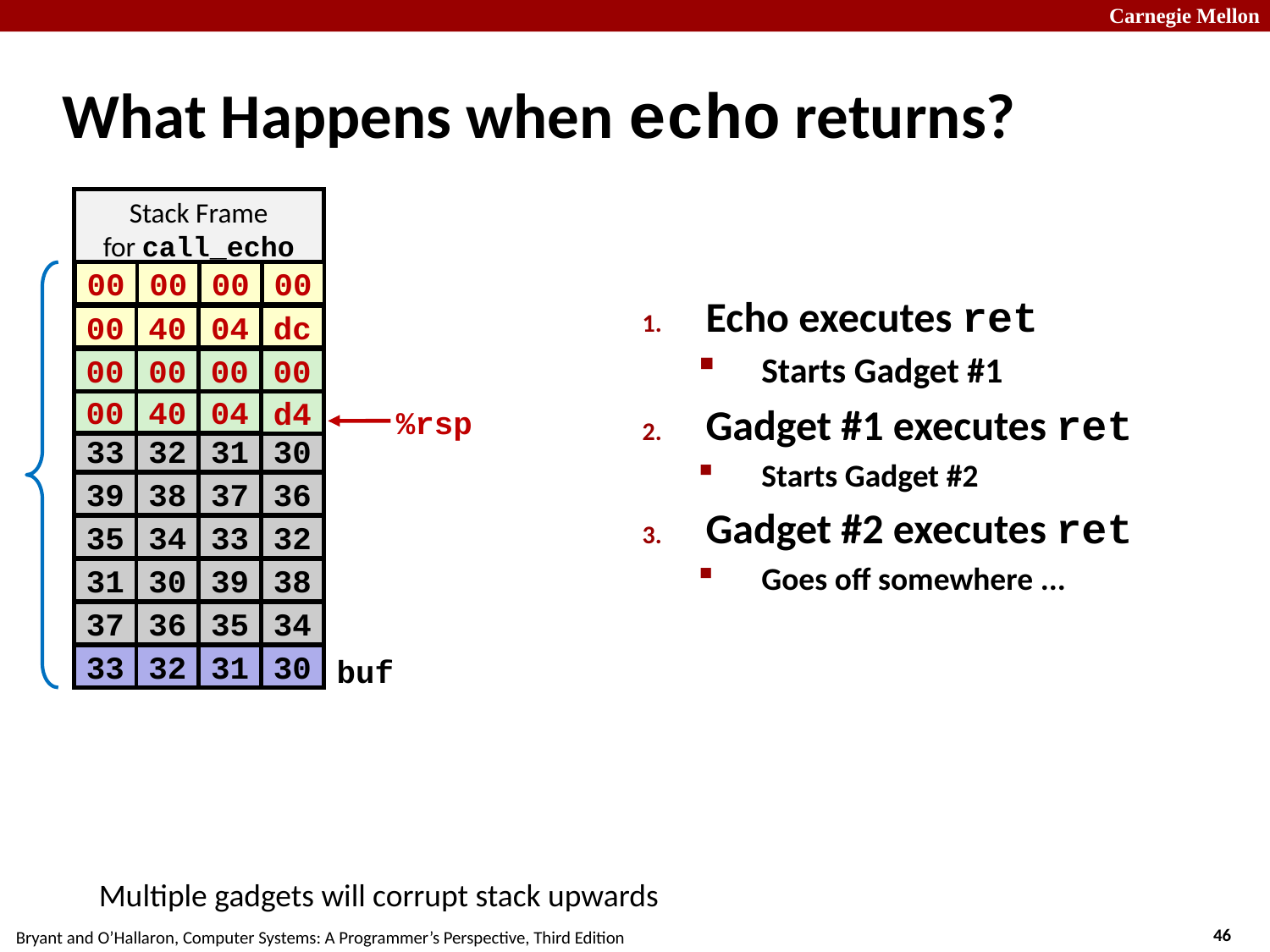

# What Happens when echo returns?
Stack Frame
for call_echo

00
00
00
00
Return Address
(8 bytes)
Echo executes ret
Starts Gadget #1
Gadget #1 executes ret
Starts Gadget #2
Gadget #2 executes ret
Goes off somewhere ...
00
40
04
dc
Return Address
(8 bytes)
00
00
00
00
00
00
00
00
00
40
04
00
40
04
d4
%rsp

33
32
31
30
20 bytes unused
39
38
37
36
35
34
33
32
31
30
39
38
37
36
35
34
33
32
31
30
buf

Multiple gadgets will corrupt stack upwards